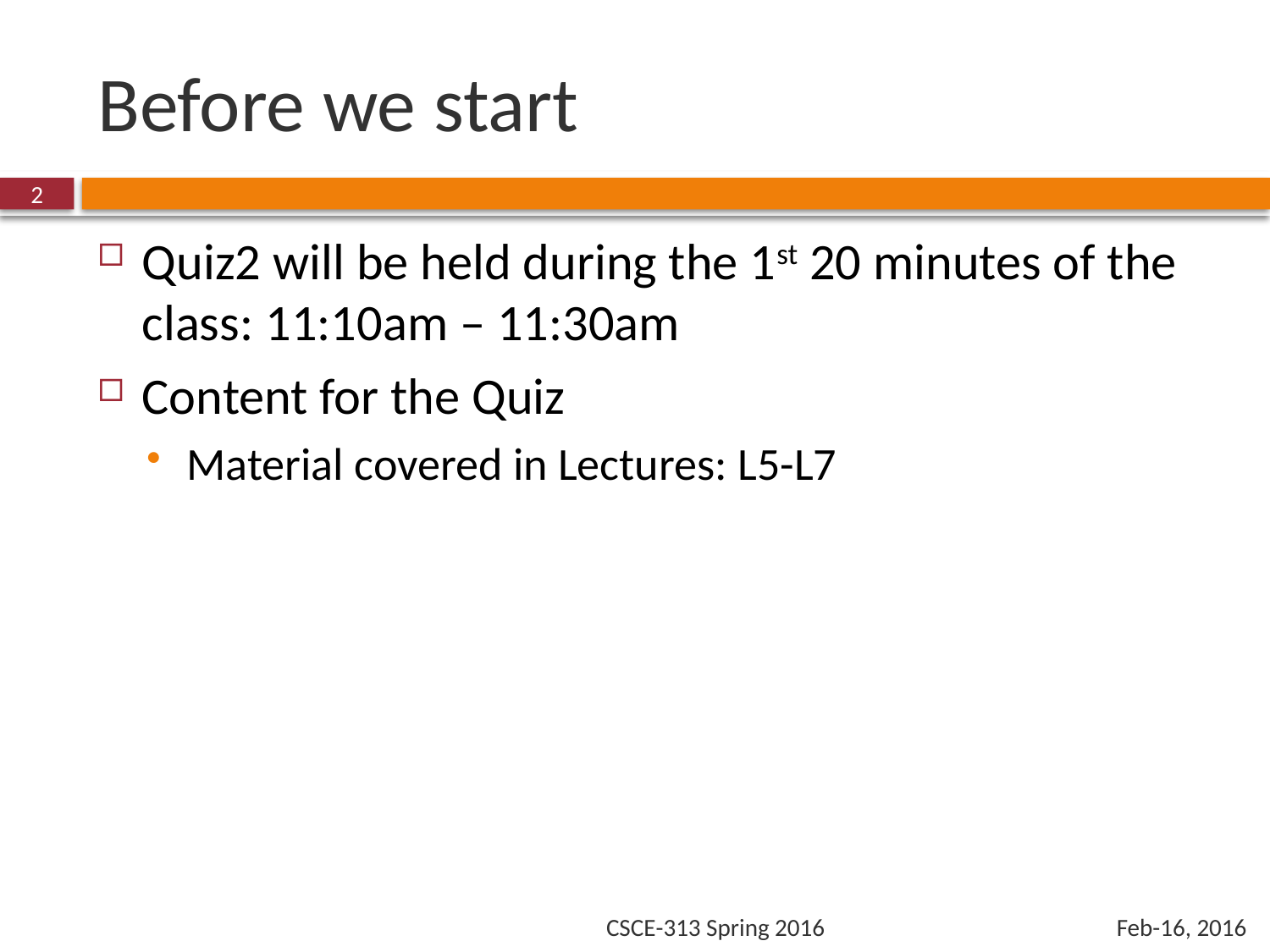

# Before we start
2
Quiz2 will be held during the 1st 20 minutes of the class: 11:10am – 11:30am
Content for the Quiz
Material covered in Lectures: L5-L7
CSCE-313 Spring 2016
Feb-16, 2016